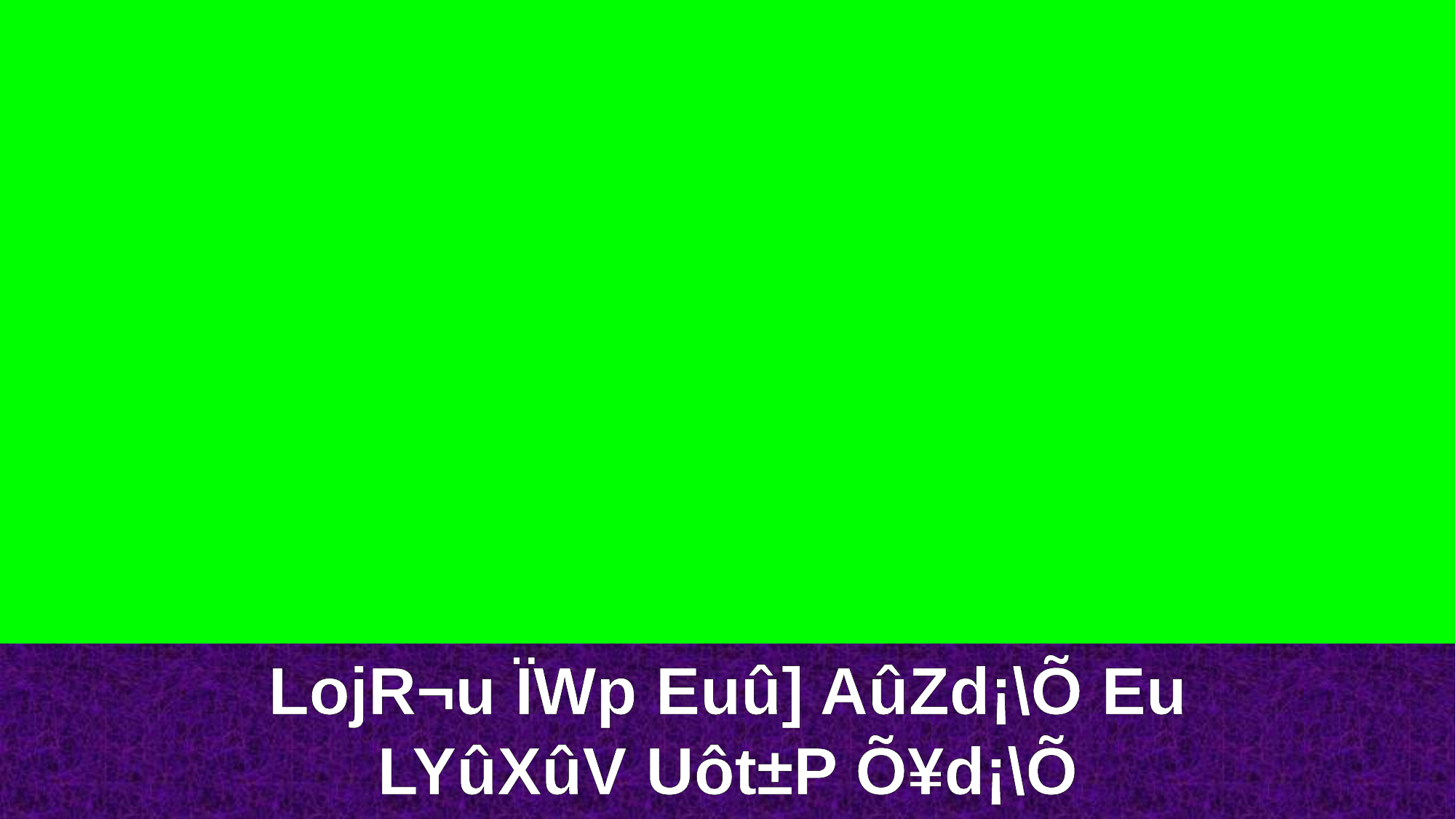

LojR¬u ÏWp Euû] AûZd¡\Õ Eu LYûXûV Uôt±P Õ¥d¡\Õ